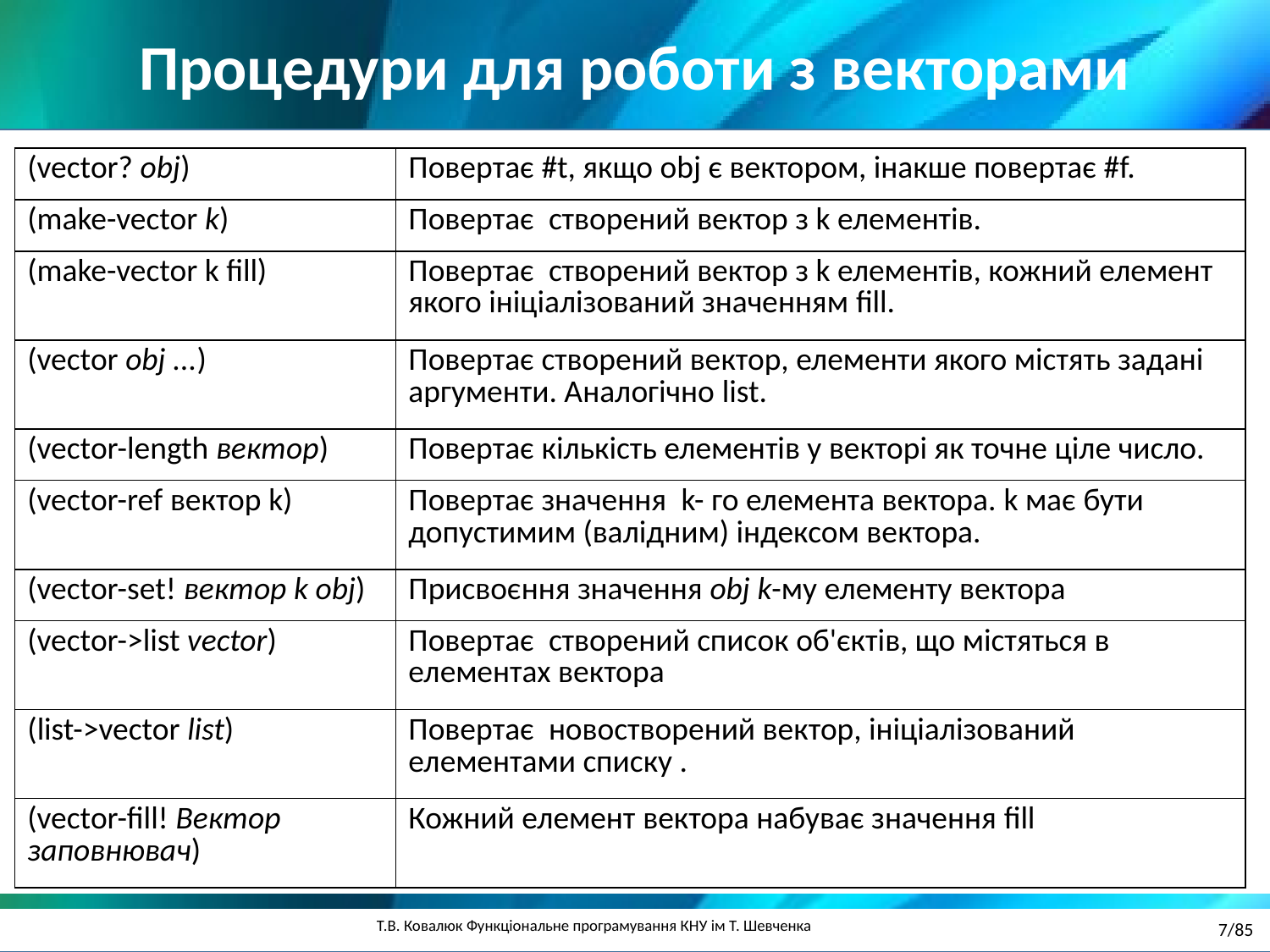

Процедури для роботи з векторами
| (vector? obj) | Повертає #t, якщо obj є вектором, інакше повертає #f. |
| --- | --- |
| (make-vector k) | Повертає створений вектор з k елементів. |
| (make-vector k fill) | Повертає створений вектор з k елементів, кожний елемент якого ініціалізований значенням fill. |
| (vector obj ...) | Повертає створений вектор, елементи якого містять задані аргументи. Аналогічно list. |
| (vector-length вектор) | Повертає кількість елементів у векторі як точне ціле число. |
| (vector-ref вектор k) | Повертає значення k- го елемента вектора. k має бути допустимим (валідним) індексом вектора. |
| (vector-set! вектор k obj) | Присвоєння значення obj k-му елементу вектора |
| (vector->list vector) | Повертає створений список об'єктів, що містяться в елементах вектора |
| (list->vector list) | Повертає новостворений вектор, ініціалізований елементами списку . |
| (vector-fill! Вектор заповнювач) | Кожний елемент вектора набуває значення fill |
7/85